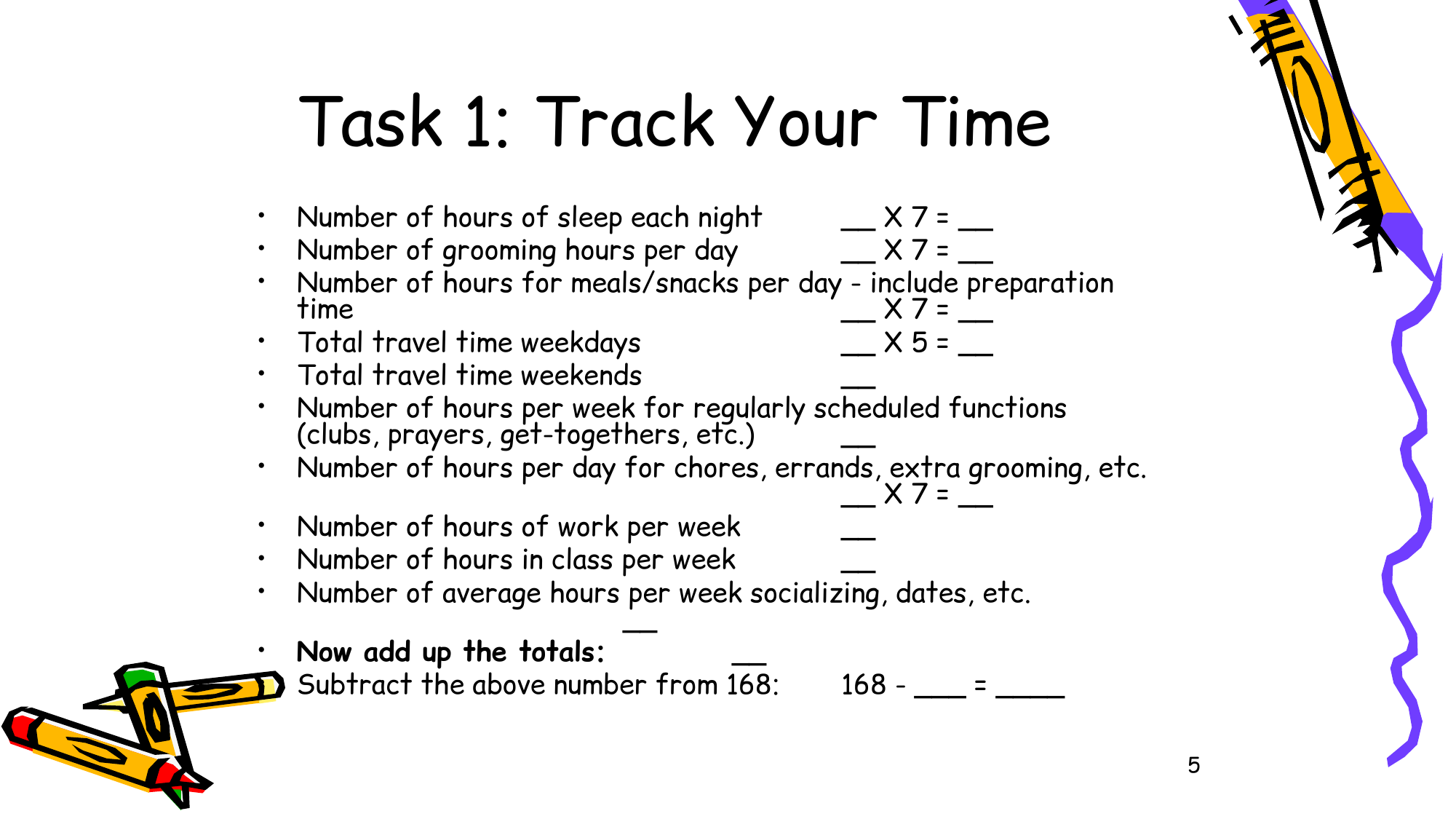

Task 1: Track Your Time
Number of hours of sleep each night	__ X 7 = __
Number of grooming hours per day	__ X 7 = __
Number of hours for meals/snacks per day - include preparation time					__ X 7 = __
Total travel time weekdays		__ X 5 = __
Total travel time weekends		__
Number of hours per week for regularly scheduled functions (clubs, prayers, get-togethers, etc.)	__
Number of hours per day for chores, errands, extra grooming, etc.					__ X 7 = __
Number of hours of work per week	__
Number of hours in class per week	__
Number of average hours per week socializing, dates, etc. 				__
Now add up the totals:		__
Subtract the above number from 168: 	168 - ___ = ____
5